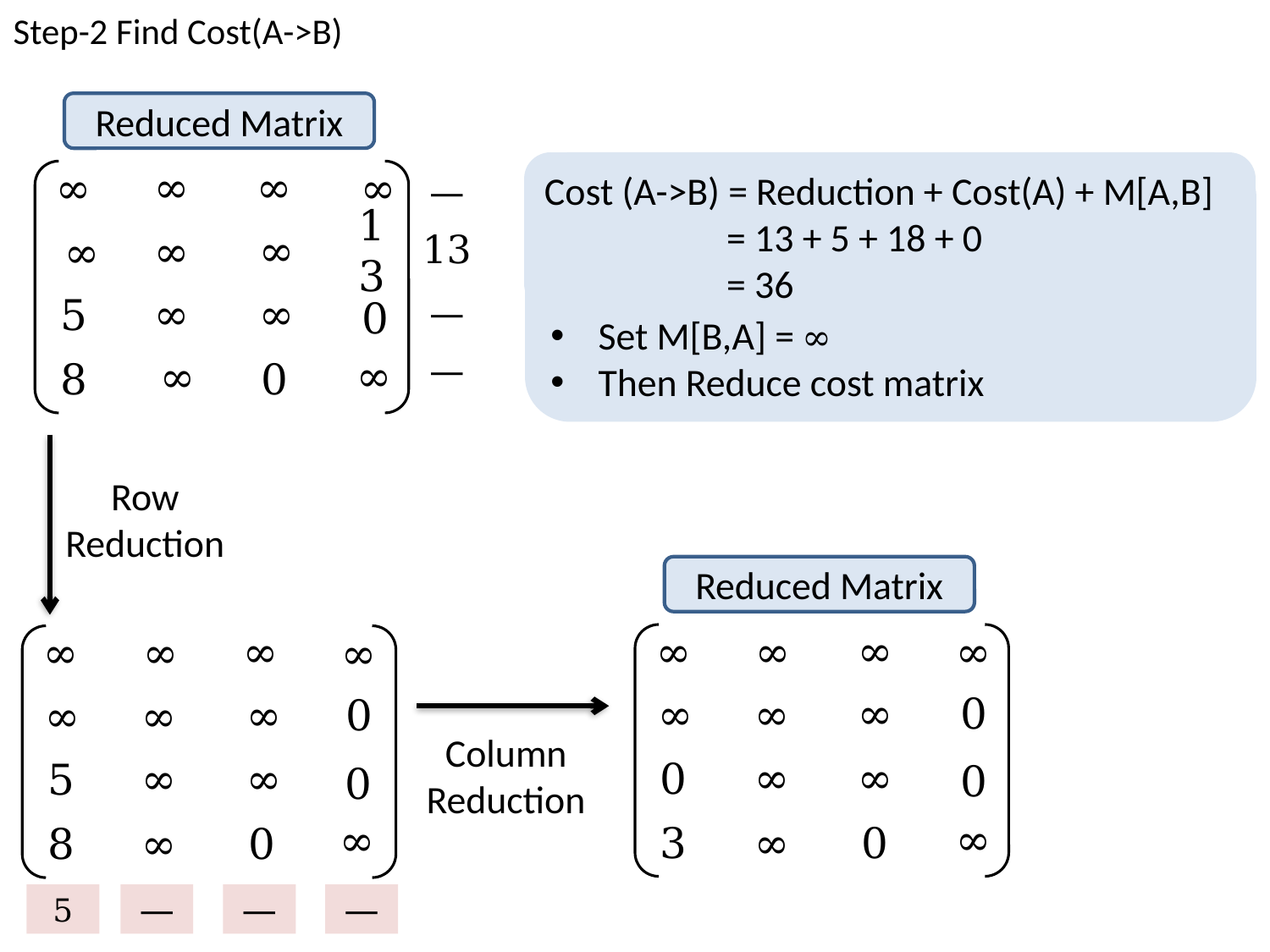

Step-2 Find Cost(A->B)
Reduced Matrix
Take Reduced Matrix of Step-1
Store from Matrix M[A,B] =
Set row A and column B to ∞
Set M[B,A] = ∞
Then Reduce cost matrix

Cost (A->B) = Reduction + Cost(A) + M[A,B]
                     = 13 + 5 + 18 + 0
                     = 36
∞
∞

7
0
∞
3
∞
―
13
0
∞
13
0
∞
∞
―
∞
∞
5
0
―
∞
0
0
8
∞
Row Reduction
Reduced Matrix

∞
∞
∞
∞

∞
∞
∞
∞
∞
0
∞
∞
∞
0
∞
∞
Column
Reduction
∞
∞
0
∞
∞
5
0
0
∞
∞
0
∞
3
0
∞
8
5
―
―
―